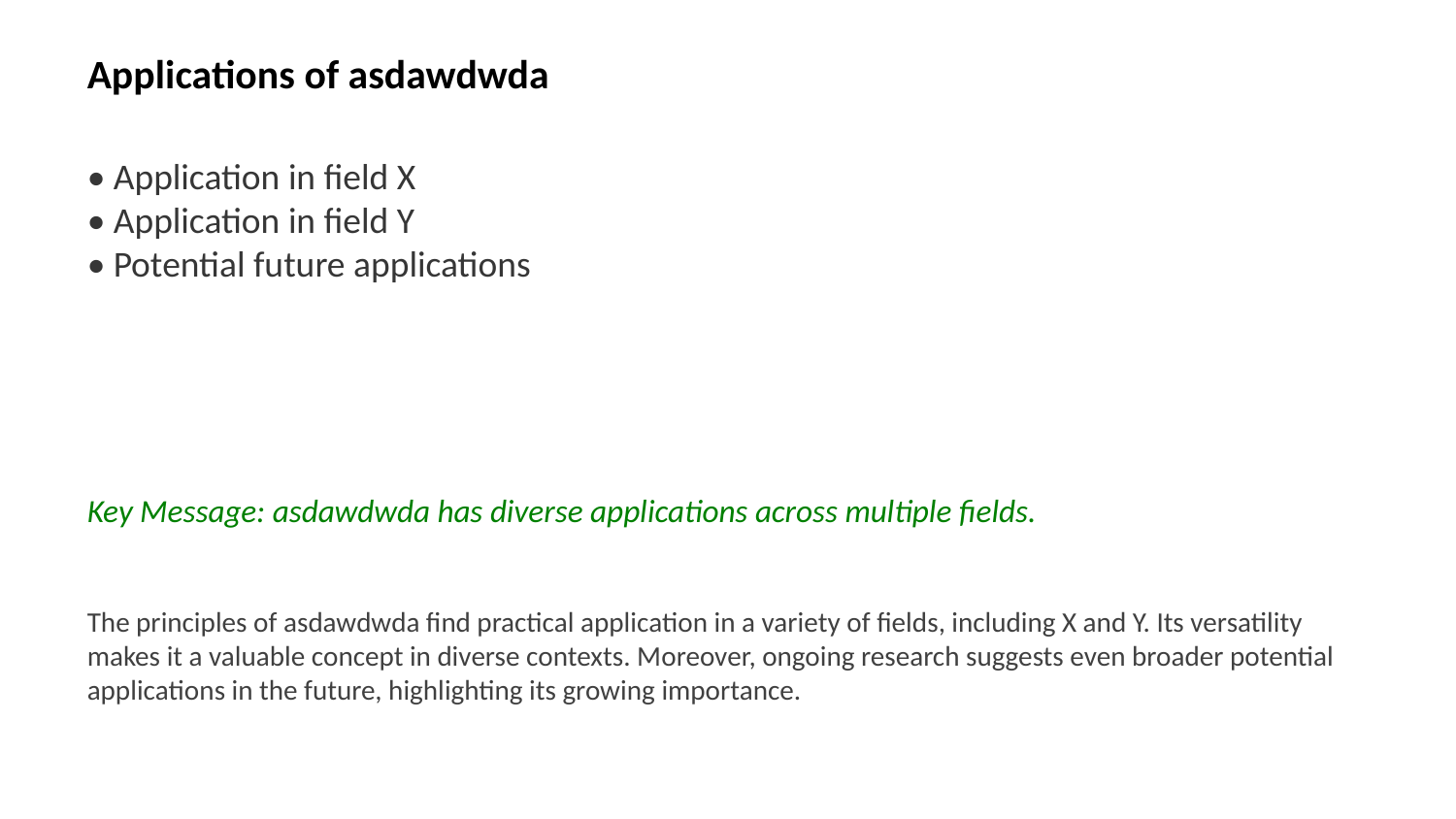

Applications of asdawdwda
• Application in field X
• Application in field Y
• Potential future applications
Key Message: asdawdwda has diverse applications across multiple fields.
The principles of asdawdwda find practical application in a variety of fields, including X and Y. Its versatility makes it a valuable concept in diverse contexts. Moreover, ongoing research suggests even broader potential applications in the future, highlighting its growing importance.
Images: application, field, versatile, future